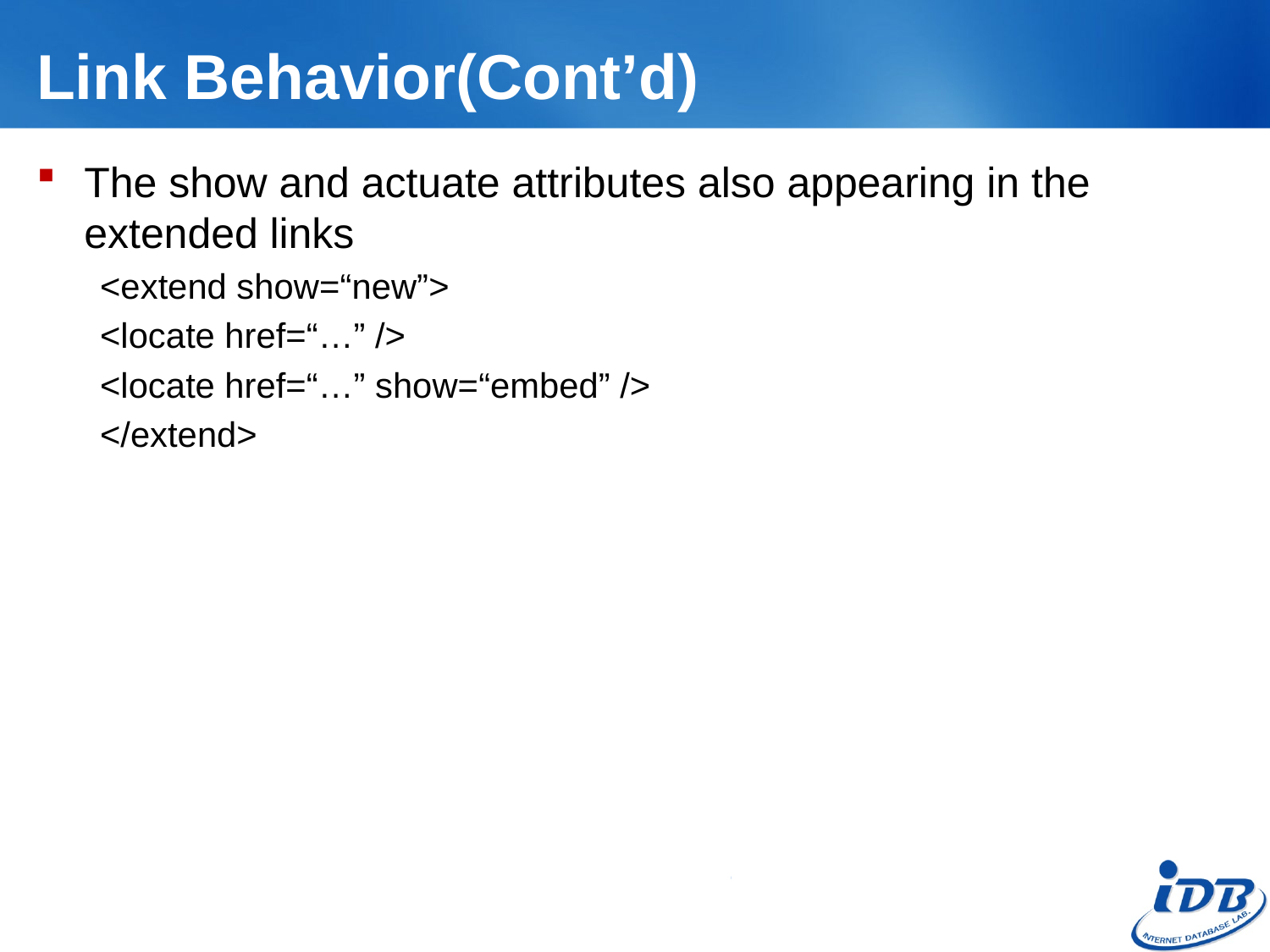

# Link Behavior(Cont’d)
The show and actuate attributes also appearing in the extended links
<extend show=“new”>
<locate href=“…” />
<locate href=“…” show=“embed” />
</extend>